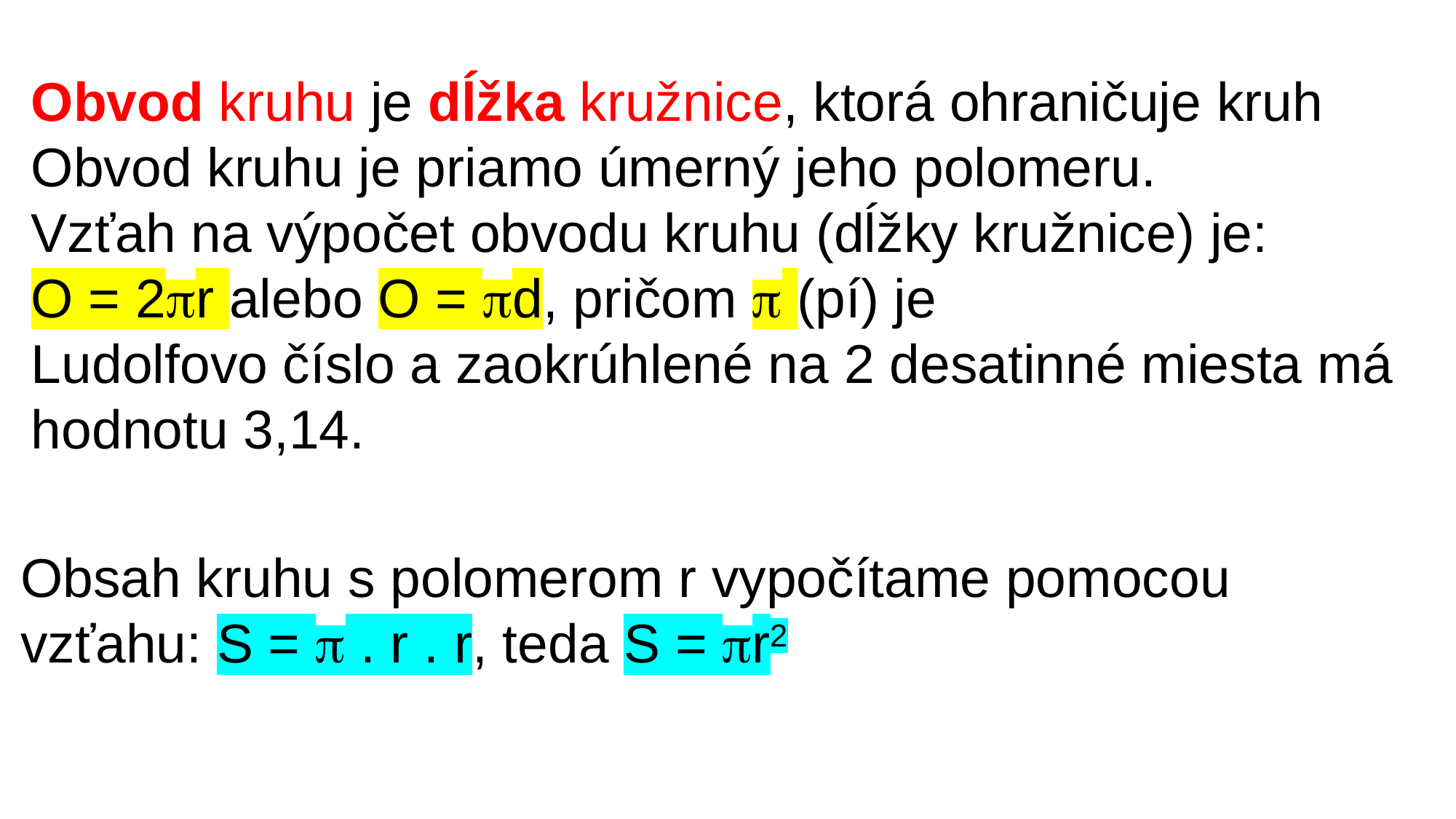

Obvod kruhu je dĺžka kružnice, ktorá ohraničuje kruh
Obvod kruhu je priamo úmerný jeho polomeru.
Vzťah na výpočet obvodu kruhu (dĺžky kružnice) je:
O = 2πr alebo O = πd, pričom π (pí) je
Ludolfovo číslo a zaokrúhlené na 2 desatinné miesta má hodnotu 3,14.
Obsah kruhu s polomerom r vypočítame pomocou vzťahu: S = π . r . r, teda S = πr2